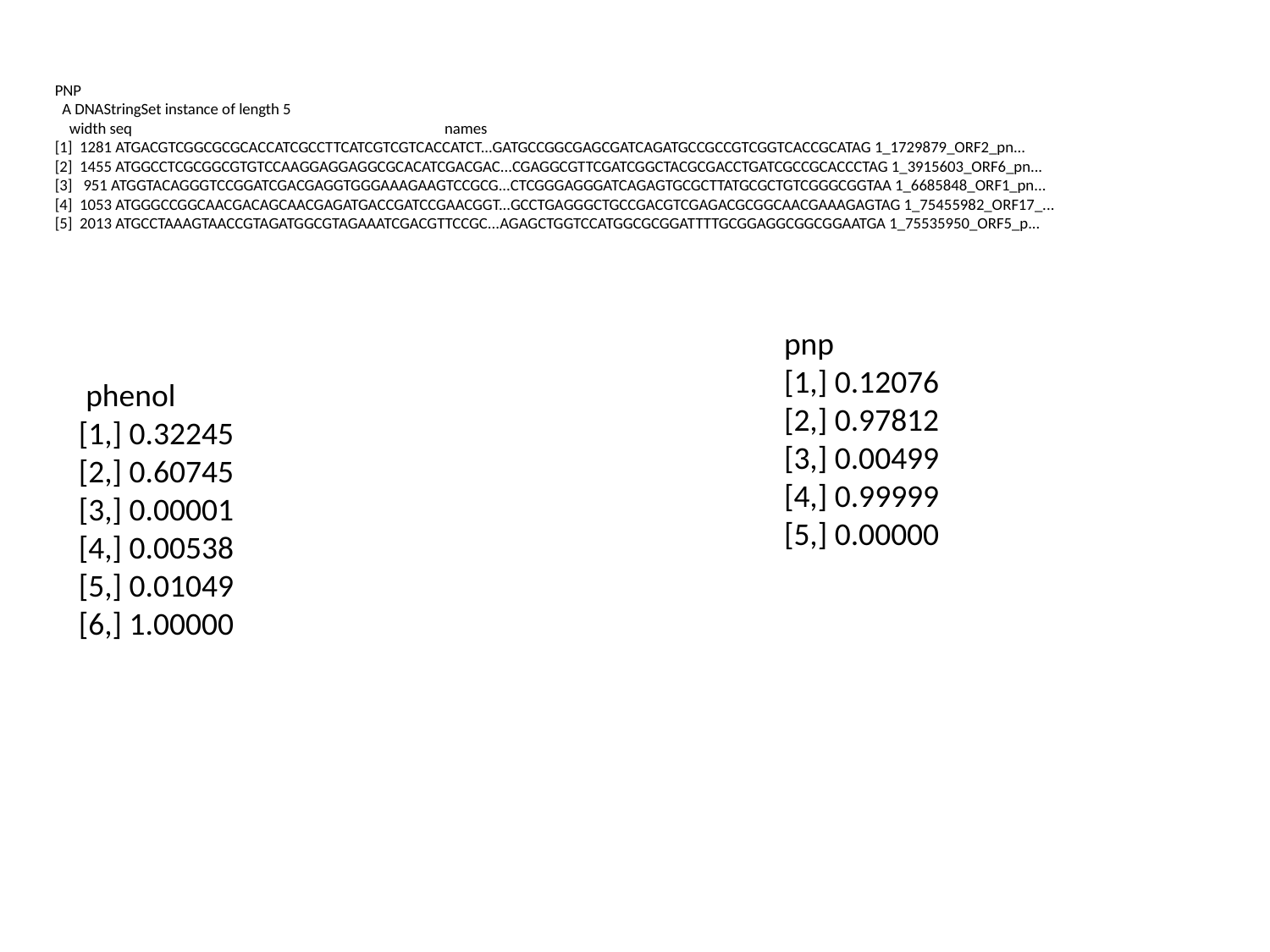

PNP
  A DNAStringSet instance of length 5
    width seq                                                                                       names
[1]  1281 ATGACGTCGGCGCGCACCATCGCCTTCATCGTCGTCACCATCT...GATGCCGGCGAGCGATCAGATGCCGCCGTCGGTCACCGCATAG 1_1729879_ORF2_pn...
[2]  1455 ATGGCCTCGCGGCGTGTCCAAGGAGGAGGCGCACATCGACGAC...CGAGGCGTTCGATCGGCTACGCGACCTGATCGCCGCACCCTAG 1_3915603_ORF6_pn...
[3]   951 ATGGTACAGGGTCCGGATCGACGAGGTGGGAAAGAAGTCCGCG...CTCGGGAGGGATCAGAGTGCGCTTATGCGCTGTCGGGCGGTAA 1_6685848_ORF1_pn...
[4]  1053 ATGGGCCGGCAACGACAGCAACGAGATGACCGATCCGAACGGT...GCCTGAGGGCTGCCGACGTCGAGACGCGGCAACGAAAGAGTAG 1_75455982_ORF17_...
[5]  2013 ATGCCTAAAGTAACCGTAGATGGCGTAGAAATCGACGTTCCGC...AGAGCTGGTCCATGGCGCGGATTTTGCGGAGGCGGCGGAATGA 1_75535950_ORF5_p...
pnp
[1,] 0.12076
[2,] 0.97812
[3,] 0.00499
[4,] 0.99999
[5,] 0.00000
 phenol
[1,] 0.32245
[2,] 0.60745
[3,] 0.00001
[4,] 0.00538
[5,] 0.01049
[6,] 1.00000